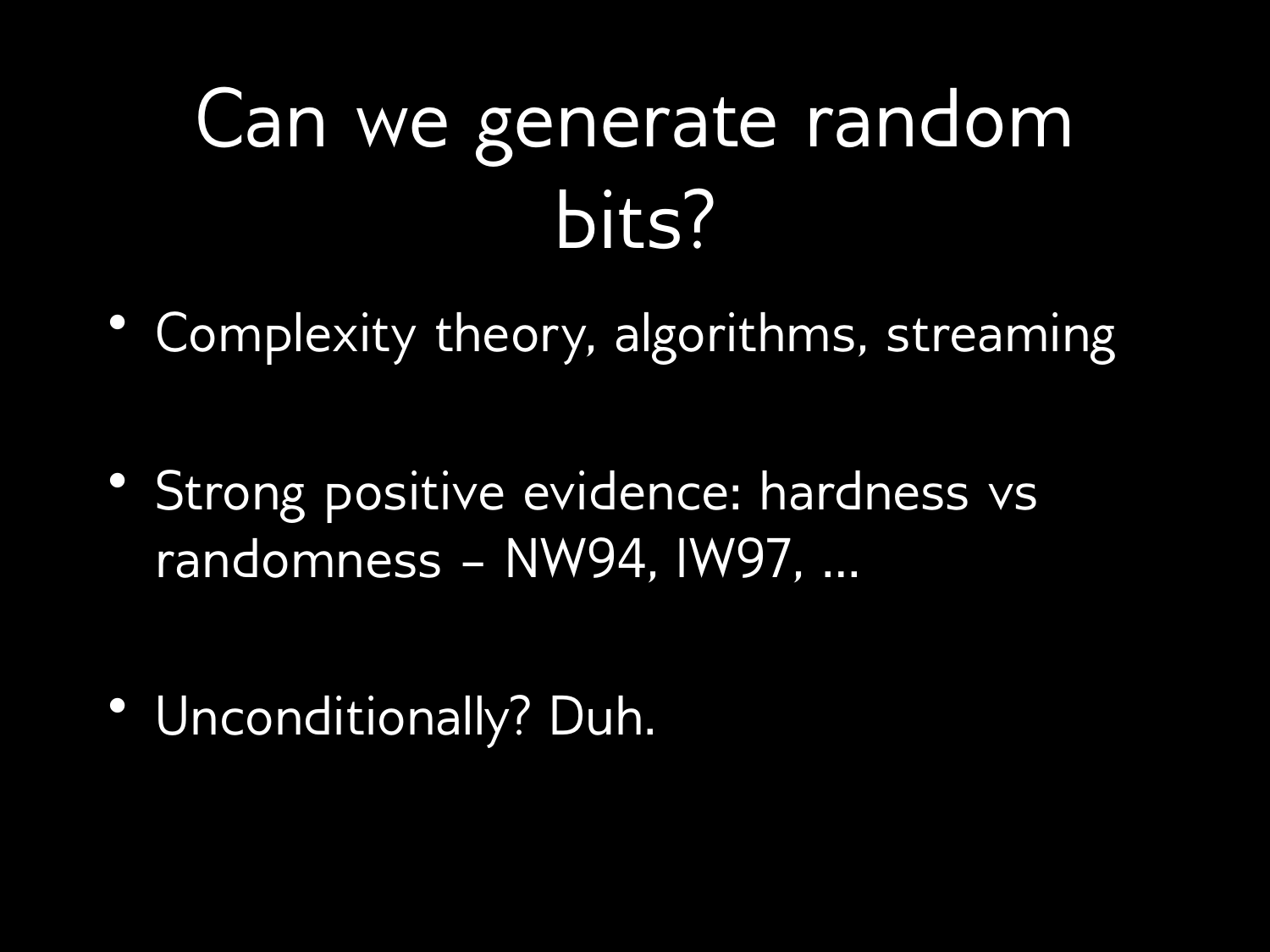

# Can we generate random bits?
Complexity theory, algorithms, streaming

Strong positive evidence: hardness vs randomness – NW94, IW97, …

Unconditionally? Duh.